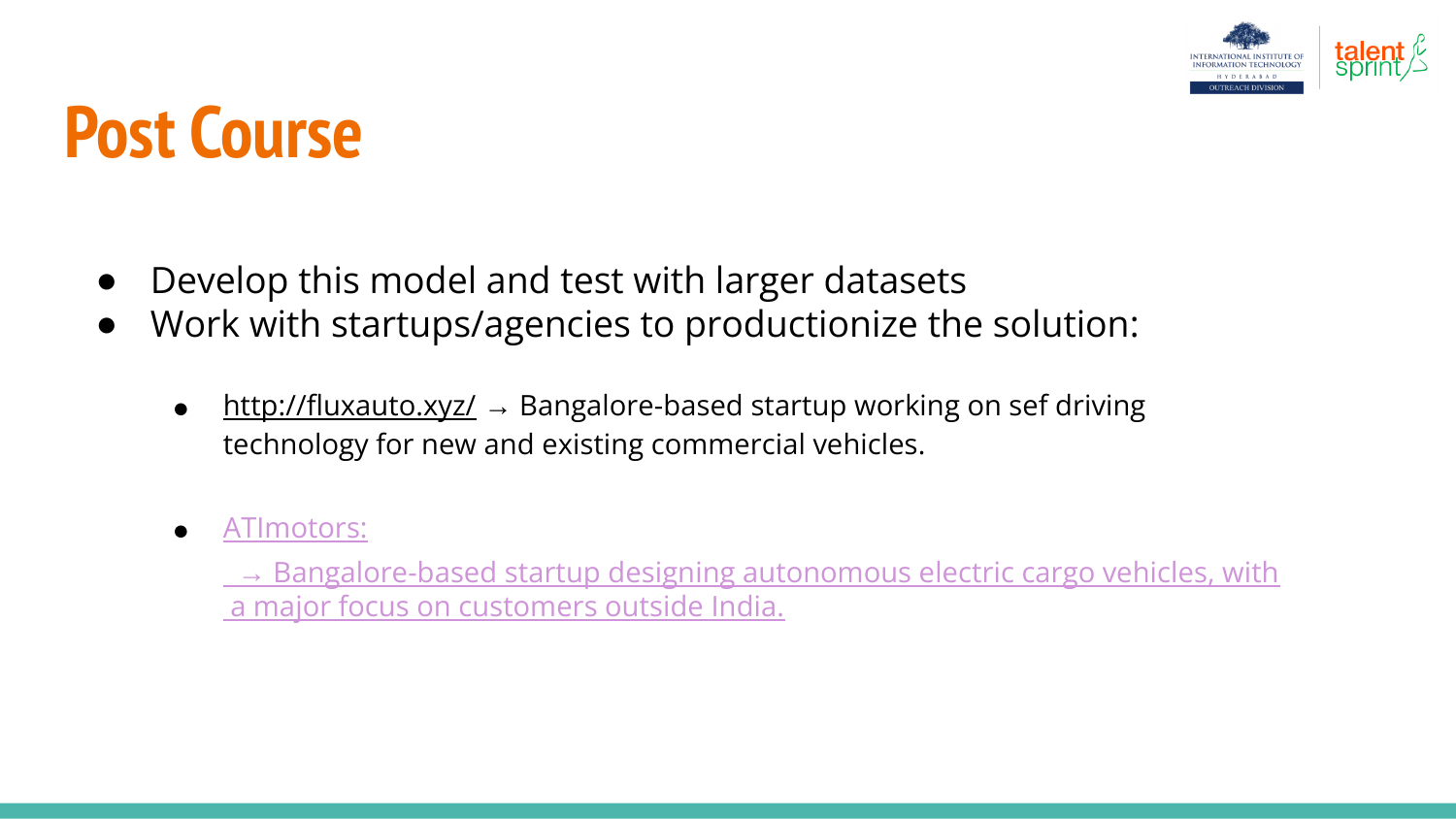

# Post Course

Develop this model and test with larger datasets
Work with startups/agencies to productionize the solution:

http://fluxauto.xyz/ → Bangalore-based startup working on sef driving technology for new and existing commercial vehicles.

ATImotors:  → Bangalore-based startup designing autonomous electric cargo vehicles, with a major focus on customers outside India.